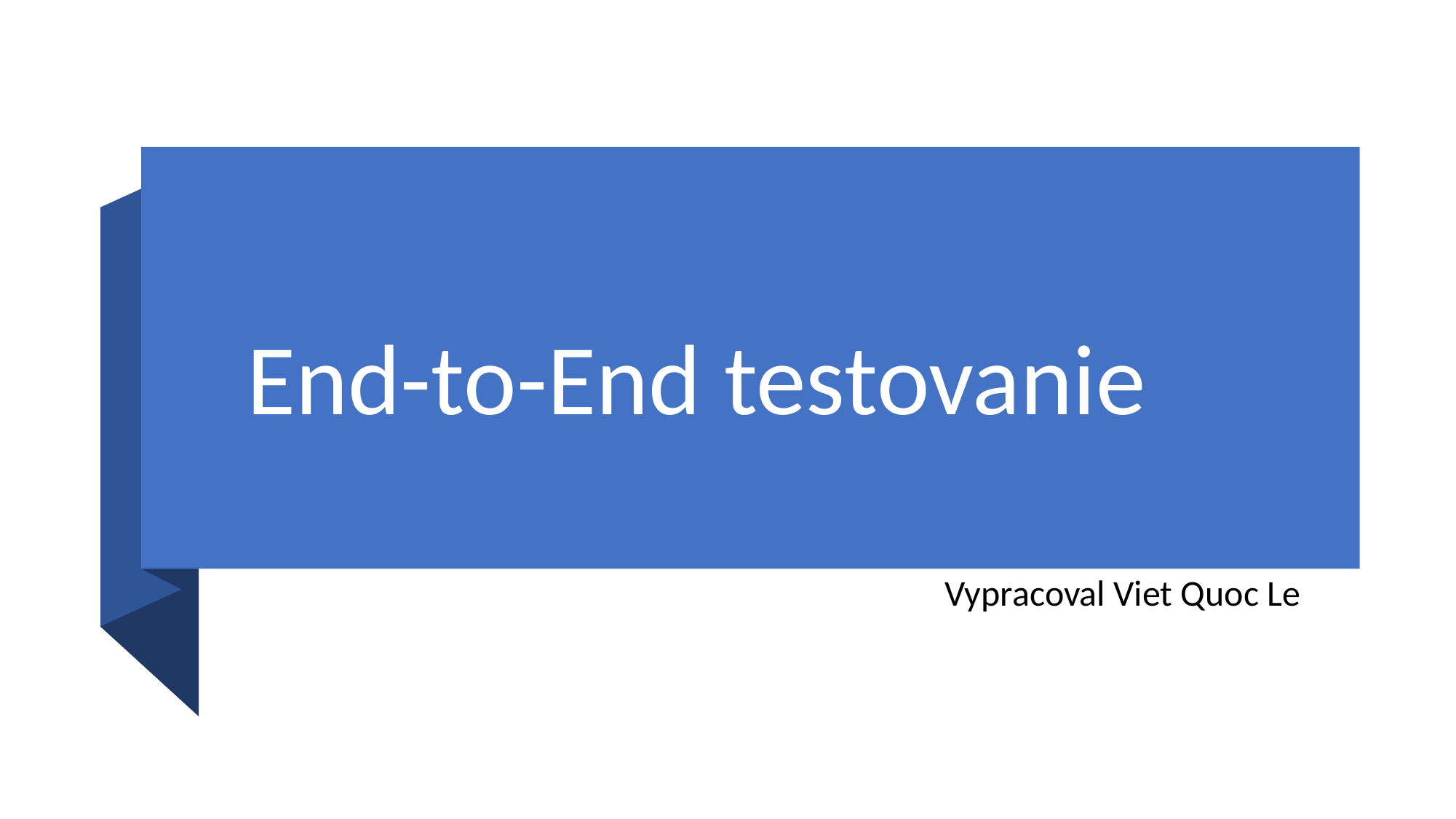

# End-to-End testovanie
Vypracoval Viet Quoc Le